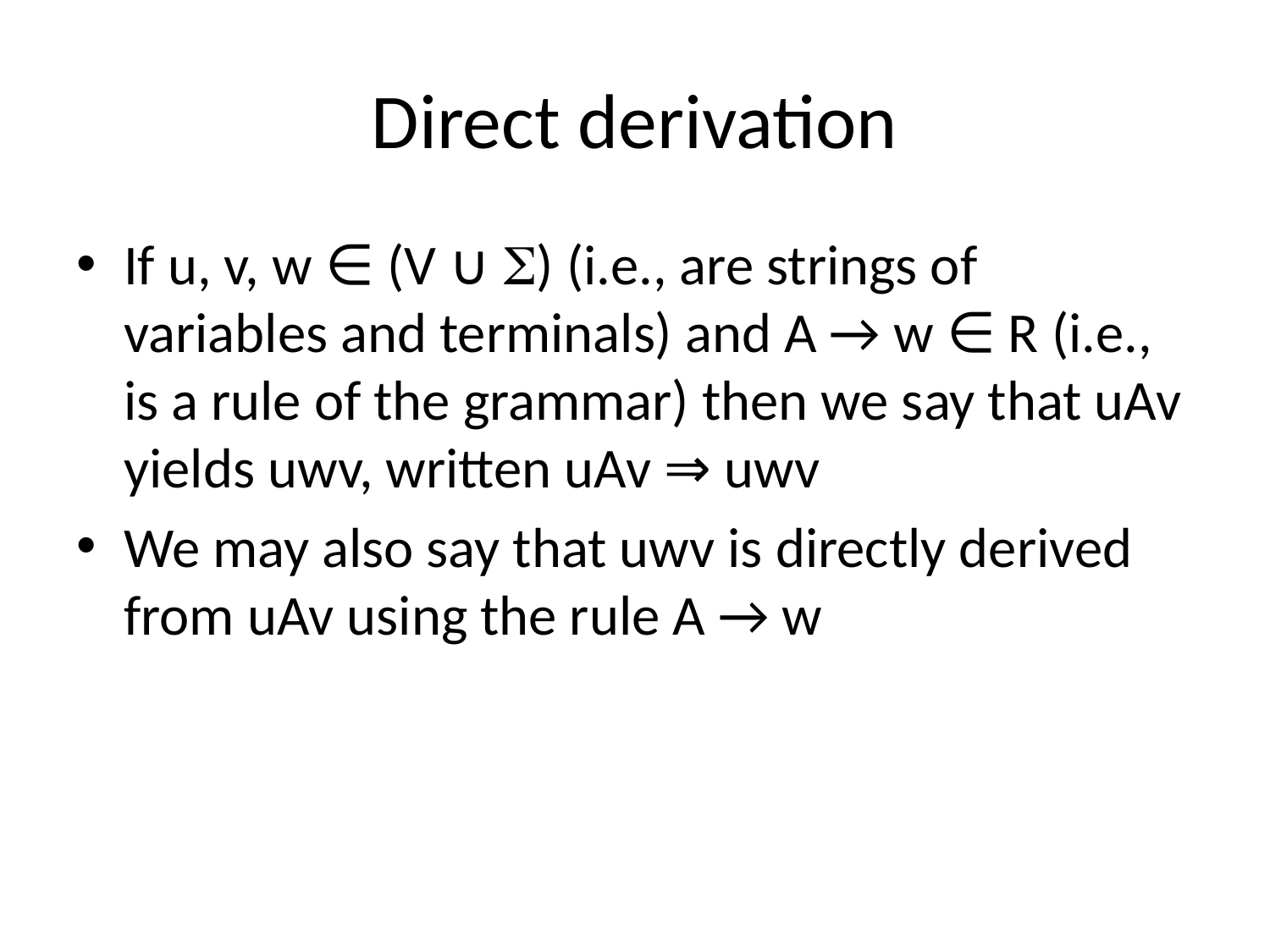

# Direct derivation
If u, v, w ∈ (V ∪ Σ) (i.e., are strings of variables and terminals) and A → w ∈ R (i.e., is a rule of the grammar) then we say that uAv yields uwv, written uAv ⇒ uwv
We may also say that uwv is directly derived from uAv using the rule A → w